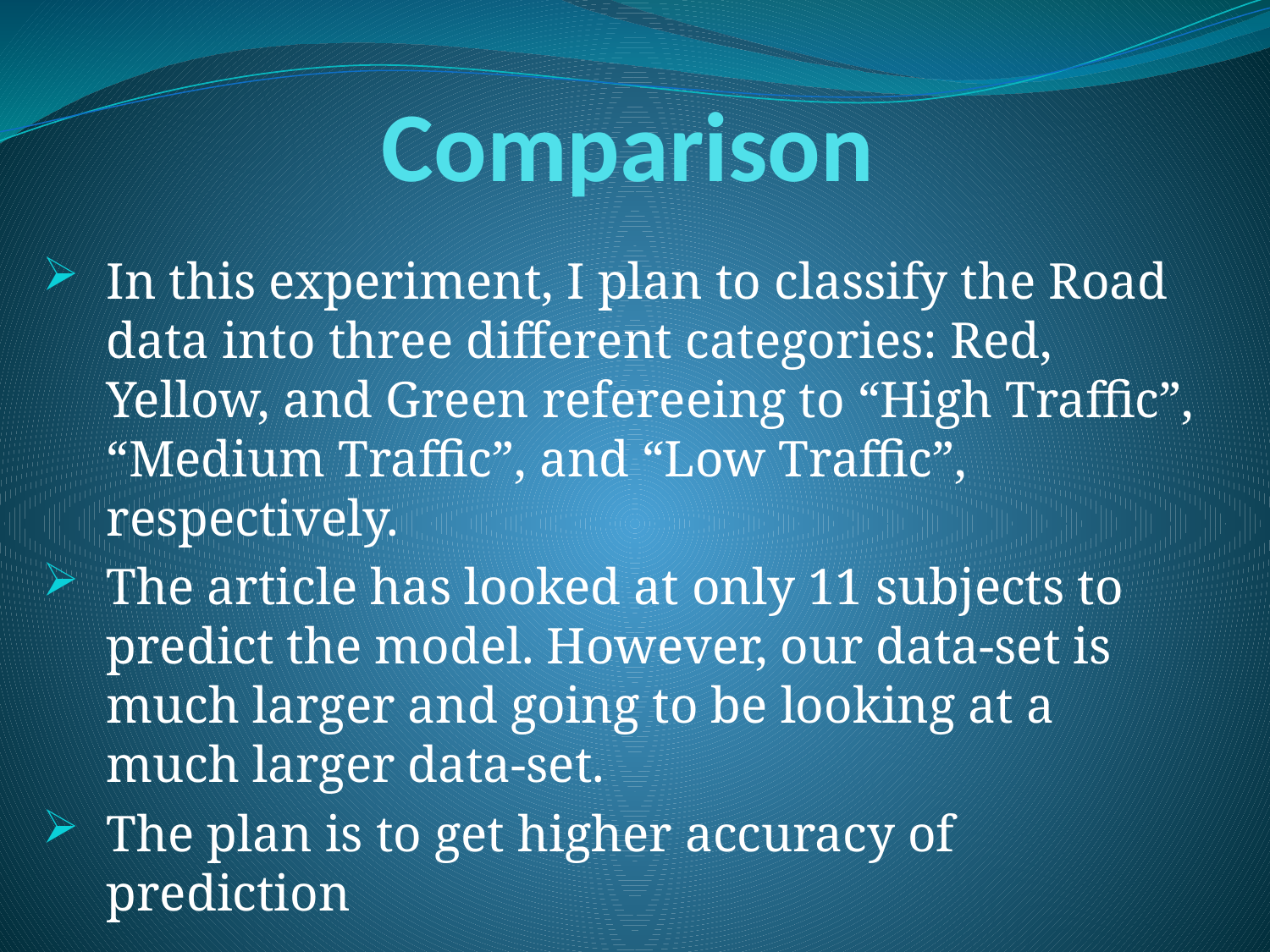

# Comparison
In this experiment, I plan to classify the Road data into three different categories: Red, Yellow, and Green refereeing to “High Traffic”, “Medium Traffic”, and “Low Traffic”, respectively.
The article has looked at only 11 subjects to predict the model. However, our data-set is much larger and going to be looking at a much larger data-set.
The plan is to get higher accuracy of prediction